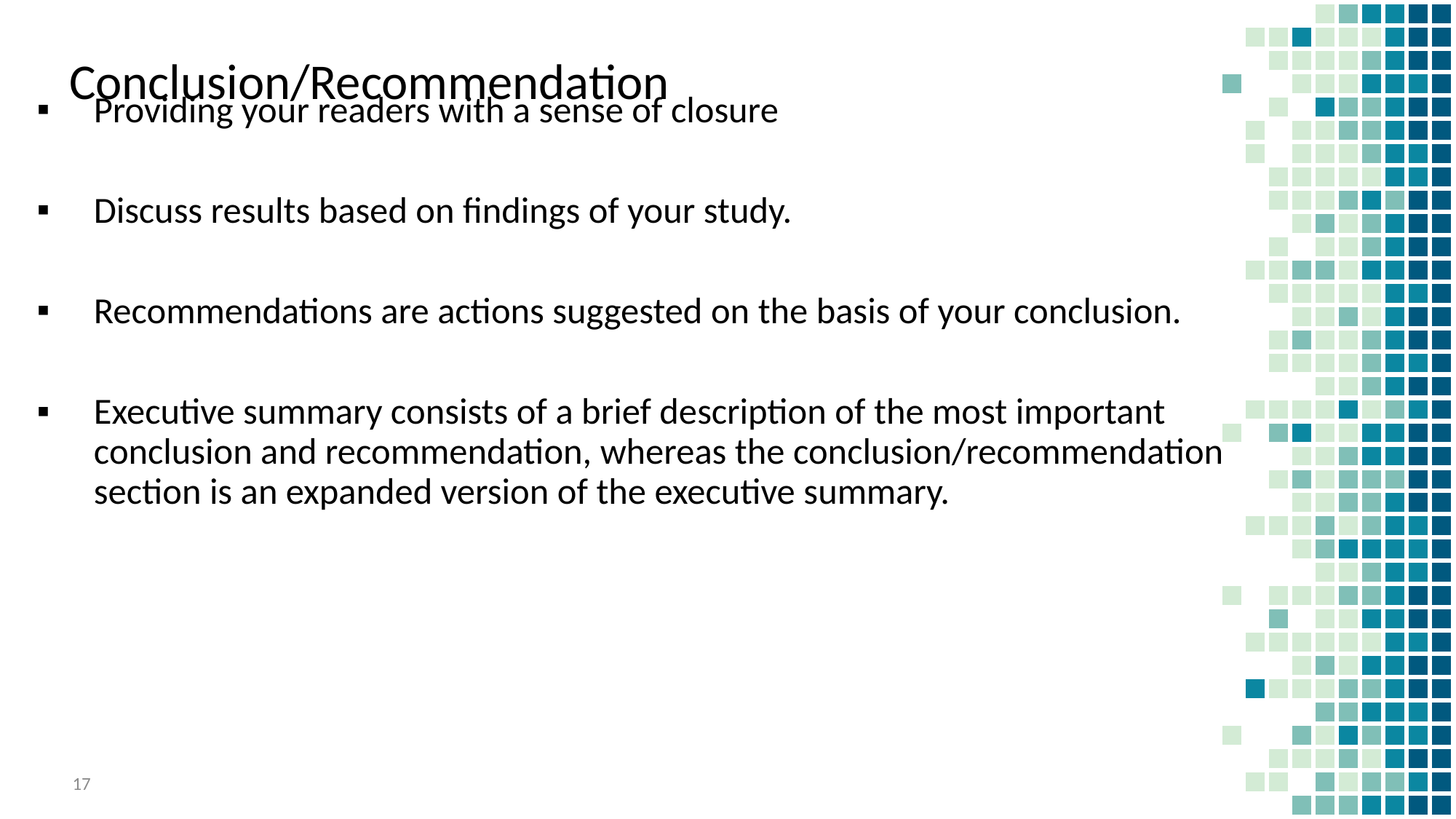

# Conclusion/Recommendation
Providing your readers with a sense of closure

Discuss results based on findings of your study.

Recommendations are actions suggested on the basis of your conclusion.

Executive summary consists of a brief description of the most important conclusion and recommendation, whereas the conclusion/recommendation section is an expanded version of the executive summary.

17